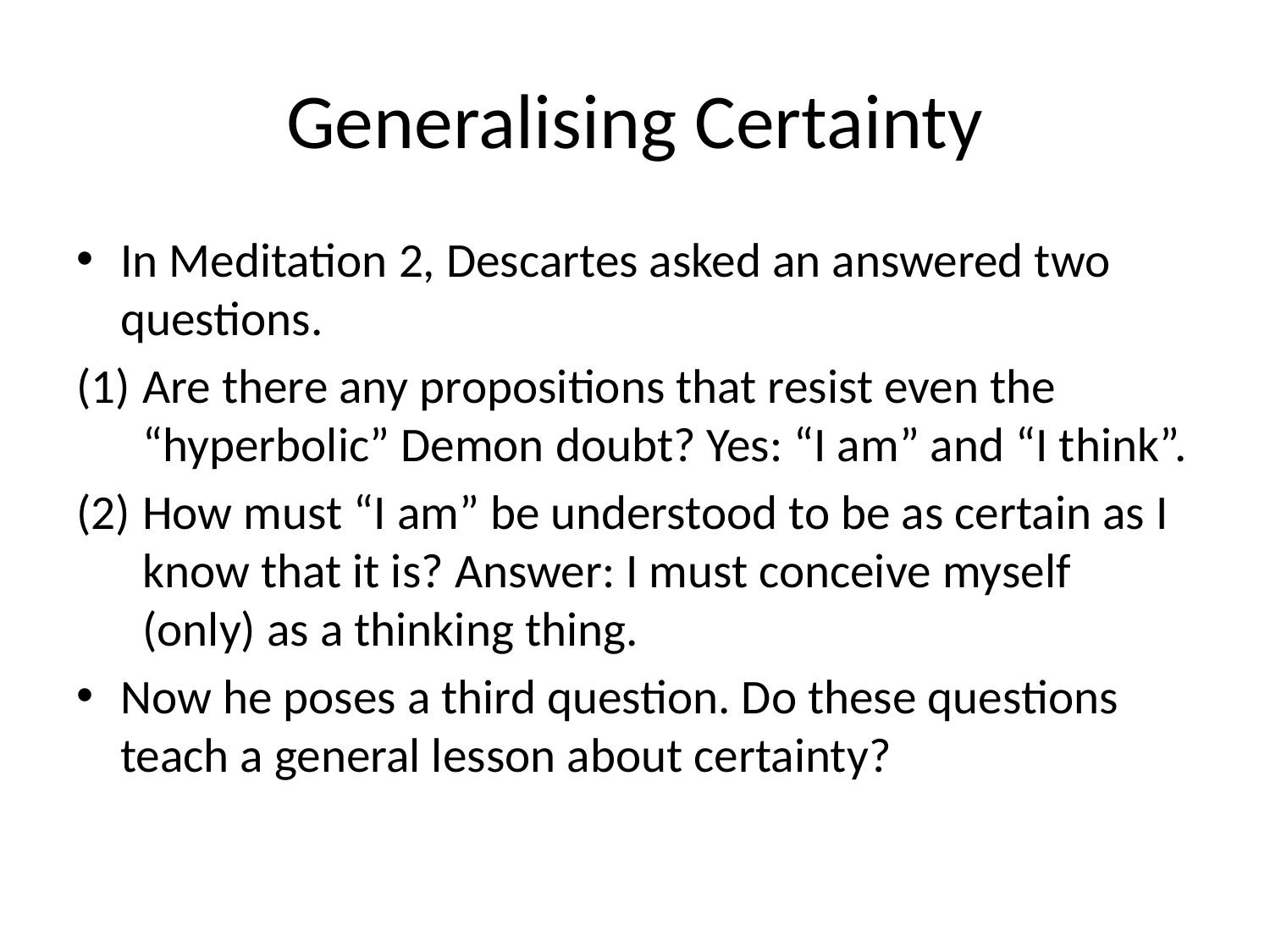

# Generalising Certainty
In Meditation 2, Descartes asked an answered two questions.
Are there any propositions that resist even the “hyperbolic” Demon doubt? Yes: “I am” and “I think”.
How must “I am” be understood to be as certain as I know that it is? Answer: I must conceive myself (only) as a thinking thing.
Now he poses a third question. Do these questions teach a general lesson about certainty?